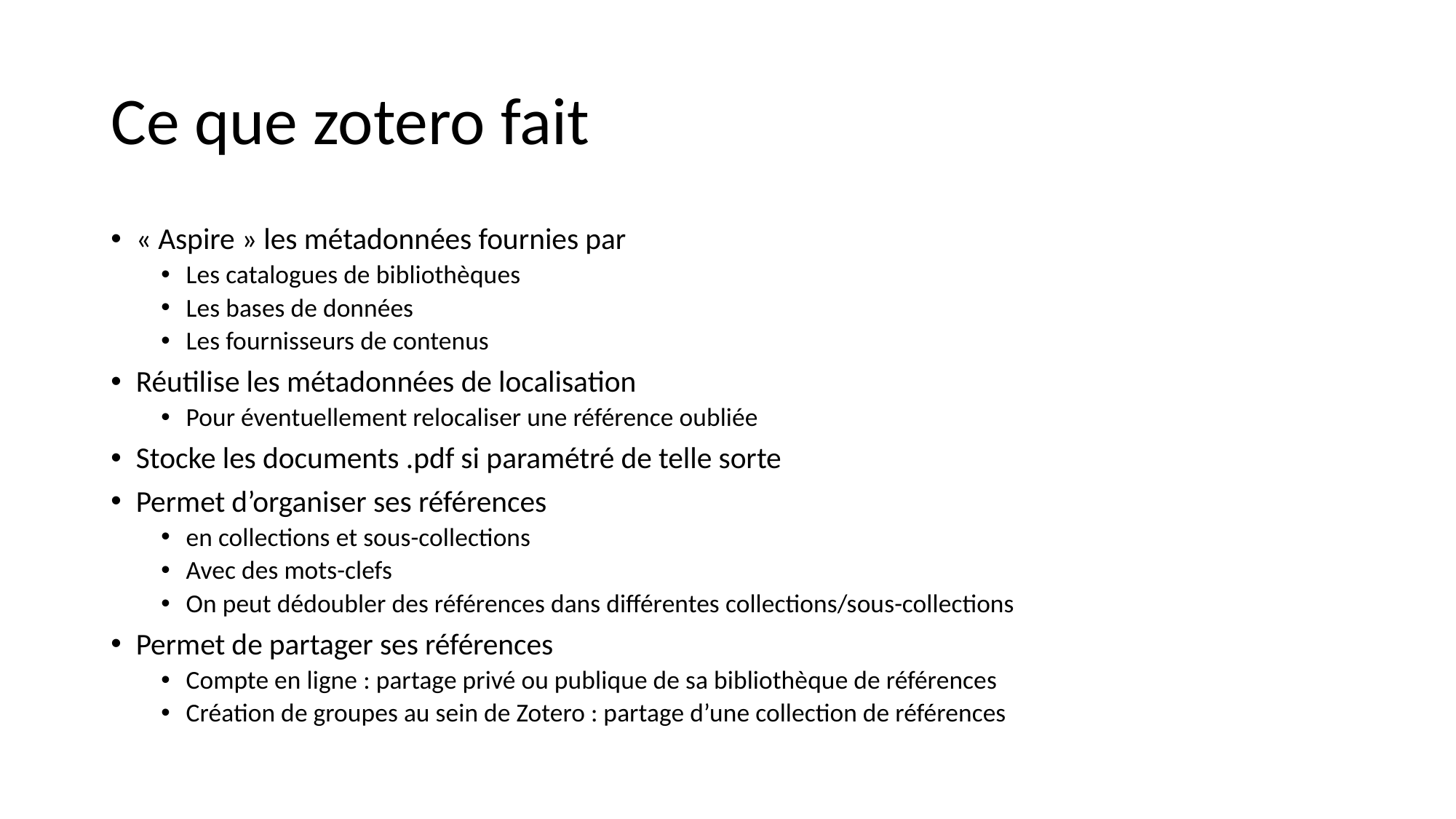

# Ce que zotero fait
« Aspire » les métadonnées fournies par
Les catalogues de bibliothèques
Les bases de données
Les fournisseurs de contenus
Réutilise les métadonnées de localisation
Pour éventuellement relocaliser une référence oubliée
Stocke les documents .pdf si paramétré de telle sorte
Permet d’organiser ses références
en collections et sous-collections
Avec des mots-clefs
On peut dédoubler des références dans différentes collections/sous-collections
Permet de partager ses références
Compte en ligne : partage privé ou publique de sa bibliothèque de références
Création de groupes au sein de Zotero : partage d’une collection de références